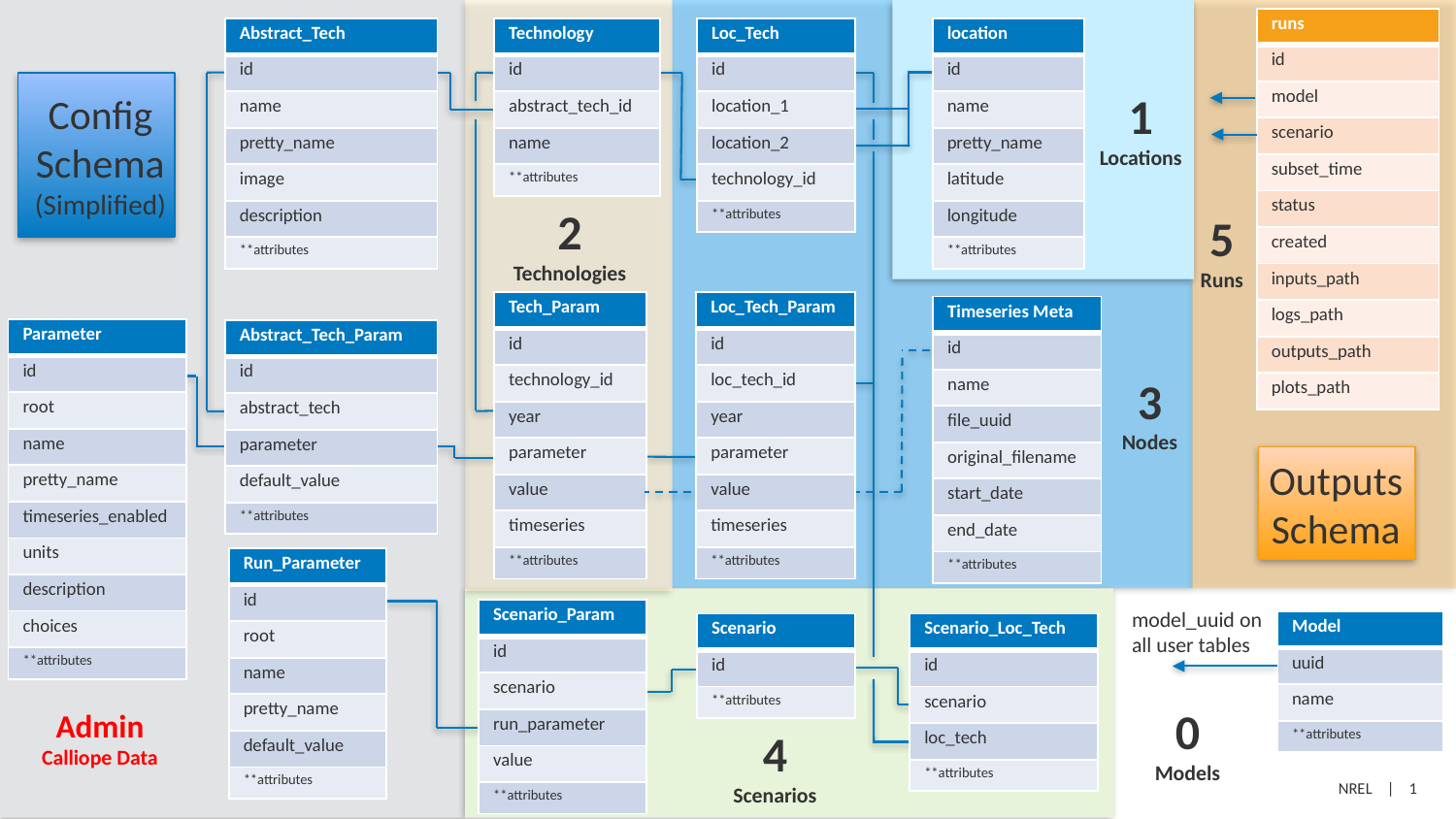

| runs |
| --- |
| id |
| model |
| scenario |
| subset\_time |
| status |
| created |
| inputs\_path |
| logs\_path |
| outputs\_path |
| plots\_path |
| Abstract\_Tech |
| --- |
| id |
| name |
| pretty\_name |
| image |
| description |
| \*\*attributes |
| Technology |
| --- |
| id |
| abstract\_tech\_id |
| name |
| \*\*attributes |
| Loc\_Tech |
| --- |
| id |
| location\_1 |
| location\_2 |
| technology\_id |
| \*\*attributes |
| location |
| --- |
| id |
| name |
| pretty\_name |
| latitude |
| longitude |
| \*\*attributes |

1
Locations
Config
Schema
(Simplified)
2
Technologies
5
Runs
| Tech\_Param |
| --- |
| id |
| technology\_id |
| year |
| parameter |
| value |
| timeseries |
| \*\*attributes |
| Loc\_Tech\_Param |
| --- |
| id |
| loc\_tech\_id |
| year |
| parameter |
| value |
| timeseries |
| \*\*attributes |
| Timeseries Meta |
| --- |
| id |
| name |
| file\_uuid |
| original\_filename |
| start\_date |
| end\_date |
| \*\*attributes |
| Parameter |
| --- |
| id |
| root |
| name |
| pretty\_name |
| timeseries\_enabled |
| units |
| description |
| choices |
| \*\*attributes |
| Abstract\_Tech\_Param |
| --- |
| id |
| abstract\_tech |
| parameter |
| default\_value |
| \*\*attributes |
3
Nodes

Outputs
Schema
| Run\_Parameter |
| --- |
| id |
| root |
| name |
| pretty\_name |
| default\_value |
| \*\*attributes |

model_uuid on all user tables
| Scenario\_Param |
| --- |
| id |
| scenario |
| run\_parameter |
| value |
| \*\*attributes |
| Model |
| --- |
| uuid |
| name |
| \*\*attributes |
| Scenario |
| --- |
| id |
| \*\*attributes |
| Scenario\_Loc\_Tech |
| --- |
| id |
| scenario |
| loc\_tech |
| \*\*attributes |
0
Models
Admin
Calliope Data
4
Scenarios